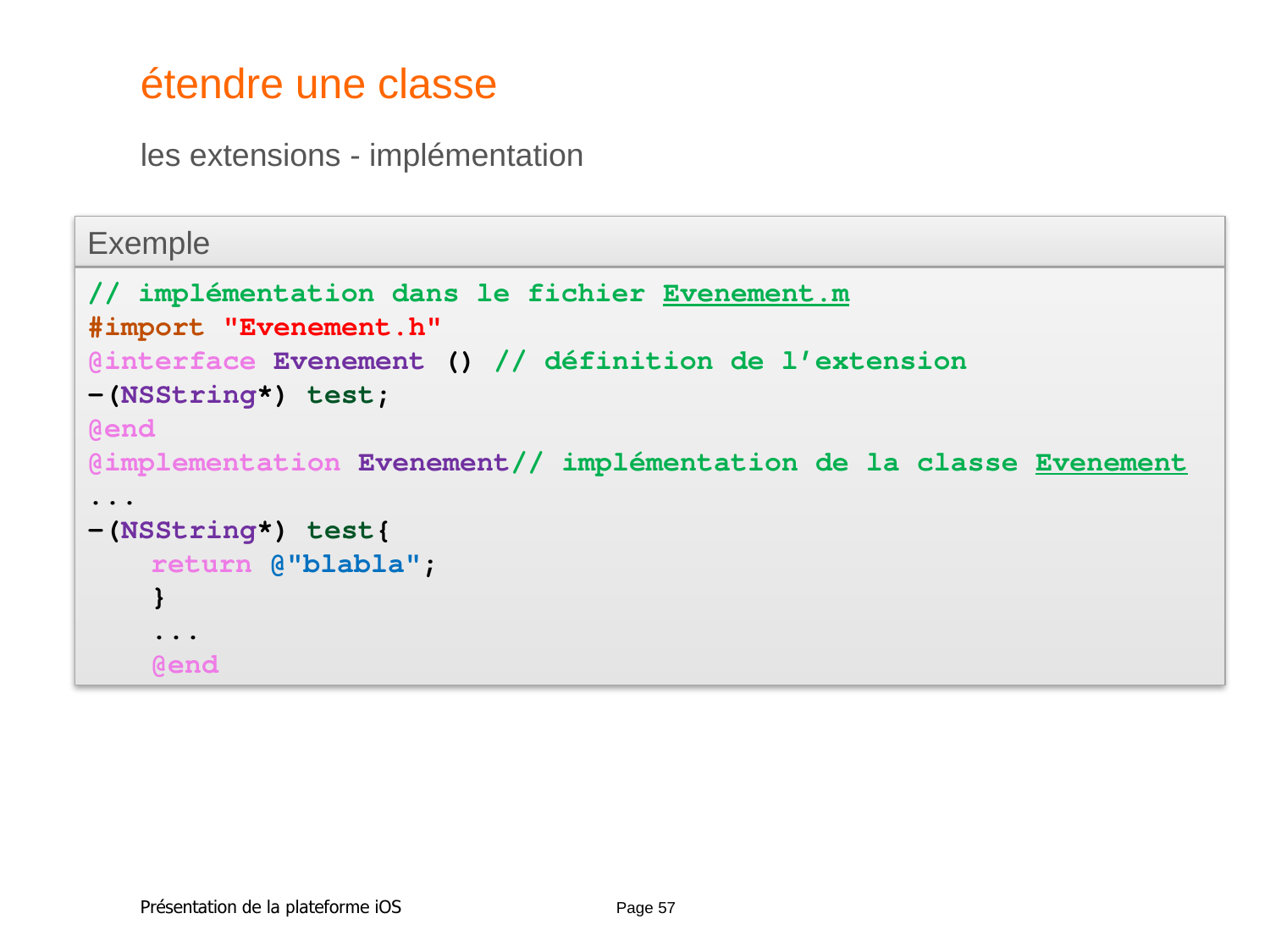

# étendre une classe
les extensions - implémentation
Exemple
// implémentation dans le fichier Evenement.m
#import "Evenement.h"
@interface Evenement () // définition de l’extension
-(NSString*) test;
@end
@implementation Evenement// implémentation de la classe Evenement
...
-(NSString*) test{
return @"blabla";
}
...
@end
Présentation de la plateforme iOS